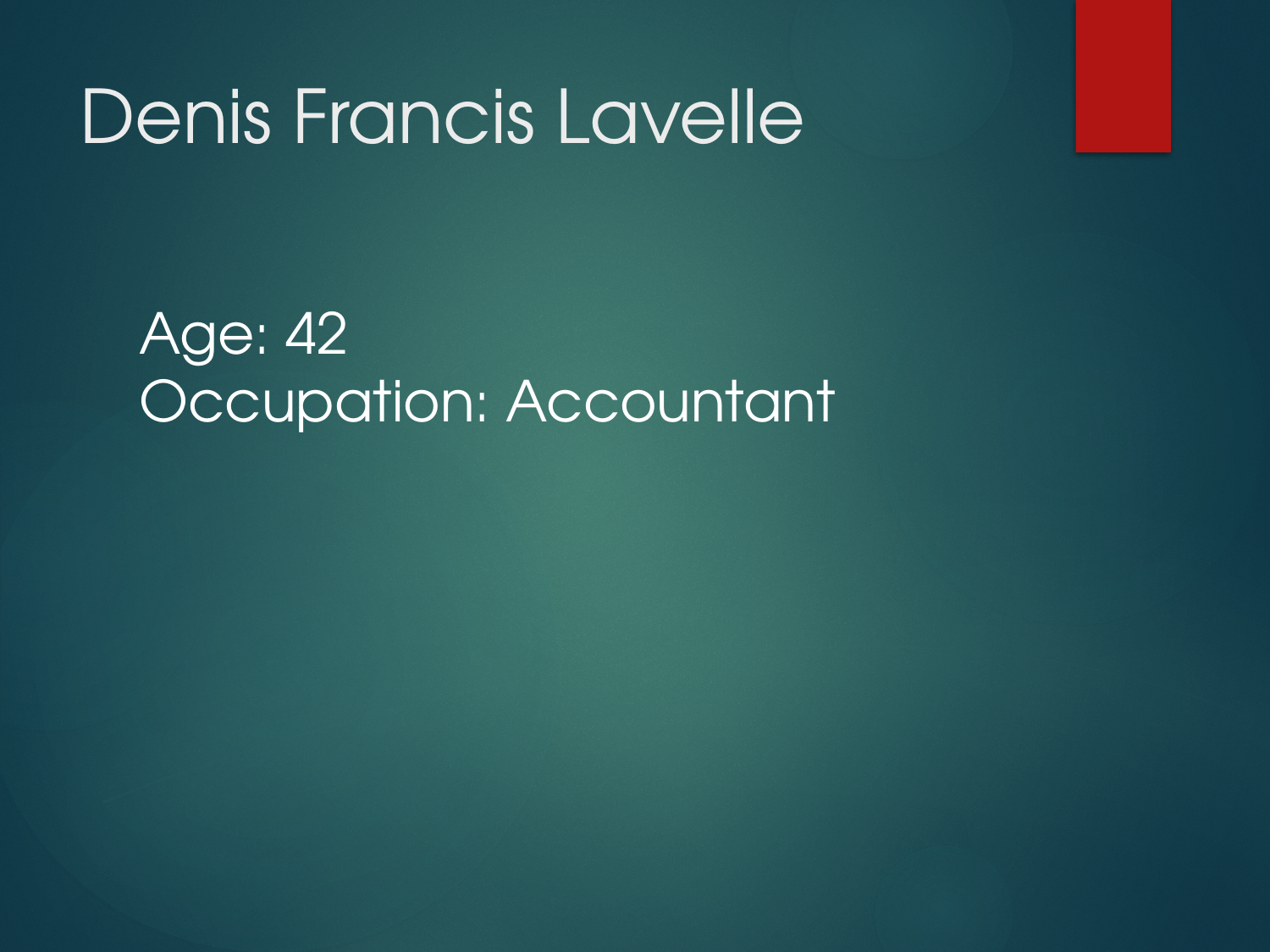

# Denis Francis Lavelle

Age: 42
Occupation: Accountant